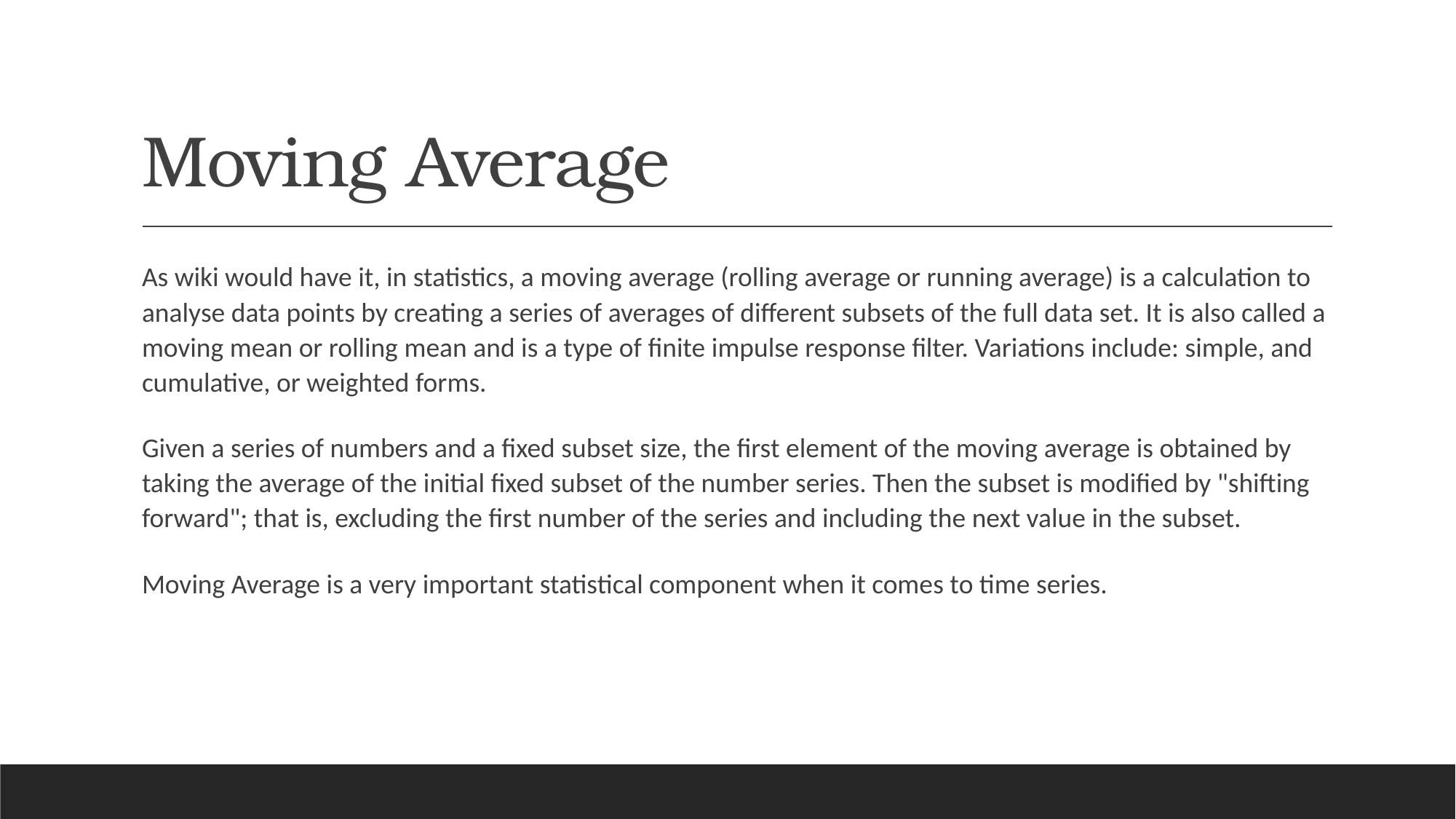

# Moving Average
As wiki would have it, in statistics, a moving average (rolling average or running average) is a calculation to analyse data points by creating a series of averages of different subsets of the full data set. It is also called a moving mean or rolling mean and is a type of finite impulse response filter. Variations include: simple, and cumulative, or weighted forms.
Given a series of numbers and a fixed subset size, the first element of the moving average is obtained by taking the average of the initial fixed subset of the number series. Then the subset is modified by "shifting forward"; that is, excluding the first number of the series and including the next value in the subset.
Moving Average is a very important statistical component when it comes to time series.